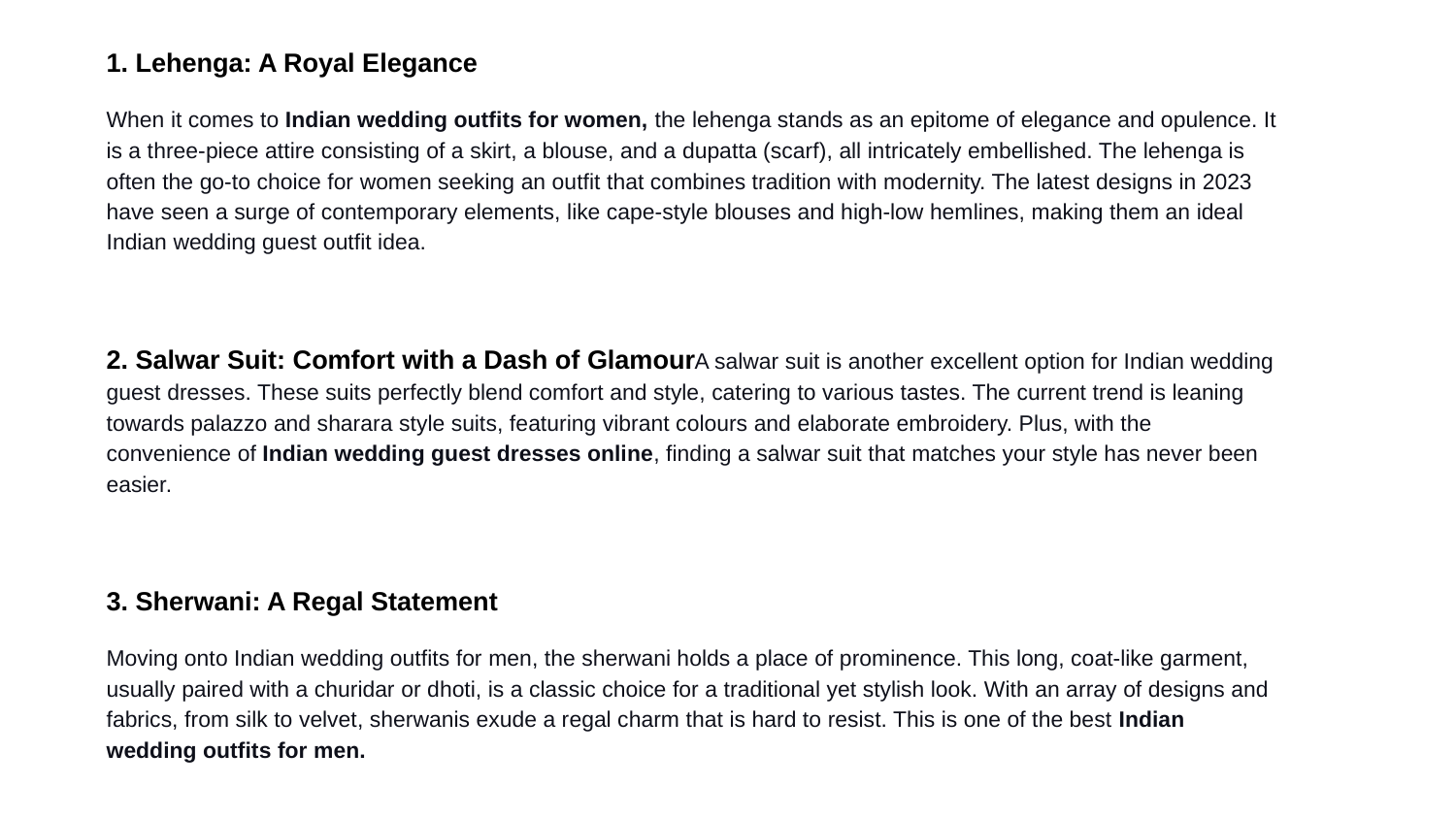

1. Lehenga: A Royal Elegance
When it comes to Indian wedding outfits for women, the lehenga stands as an epitome of elegance and opulence. It is a three-piece attire consisting of a skirt, a blouse, and a dupatta (scarf), all intricately embellished. The lehenga is often the go-to choice for women seeking an outfit that combines tradition with modernity. The latest designs in 2023 have seen a surge of contemporary elements, like cape-style blouses and high-low hemlines, making them an ideal Indian wedding guest outfit idea.

2. Salwar Suit: Comfort with a Dash of GlamourA salwar suit is another excellent option for Indian wedding guest dresses. These suits perfectly blend comfort and style, catering to various tastes. The current trend is leaning towards palazzo and sharara style suits, featuring vibrant colours and elaborate embroidery. Plus, with the convenience of Indian wedding guest dresses online, finding a salwar suit that matches your style has never been easier.

3. Sherwani: A Regal Statement
Moving onto Indian wedding outfits for men, the sherwani holds a place of prominence. This long, coat-like garment, usually paired with a churidar or dhoti, is a classic choice for a traditional yet stylish look. With an array of designs and fabrics, from silk to velvet, sherwanis exude a regal charm that is hard to resist. This is one of the best Indian wedding outfits for men.